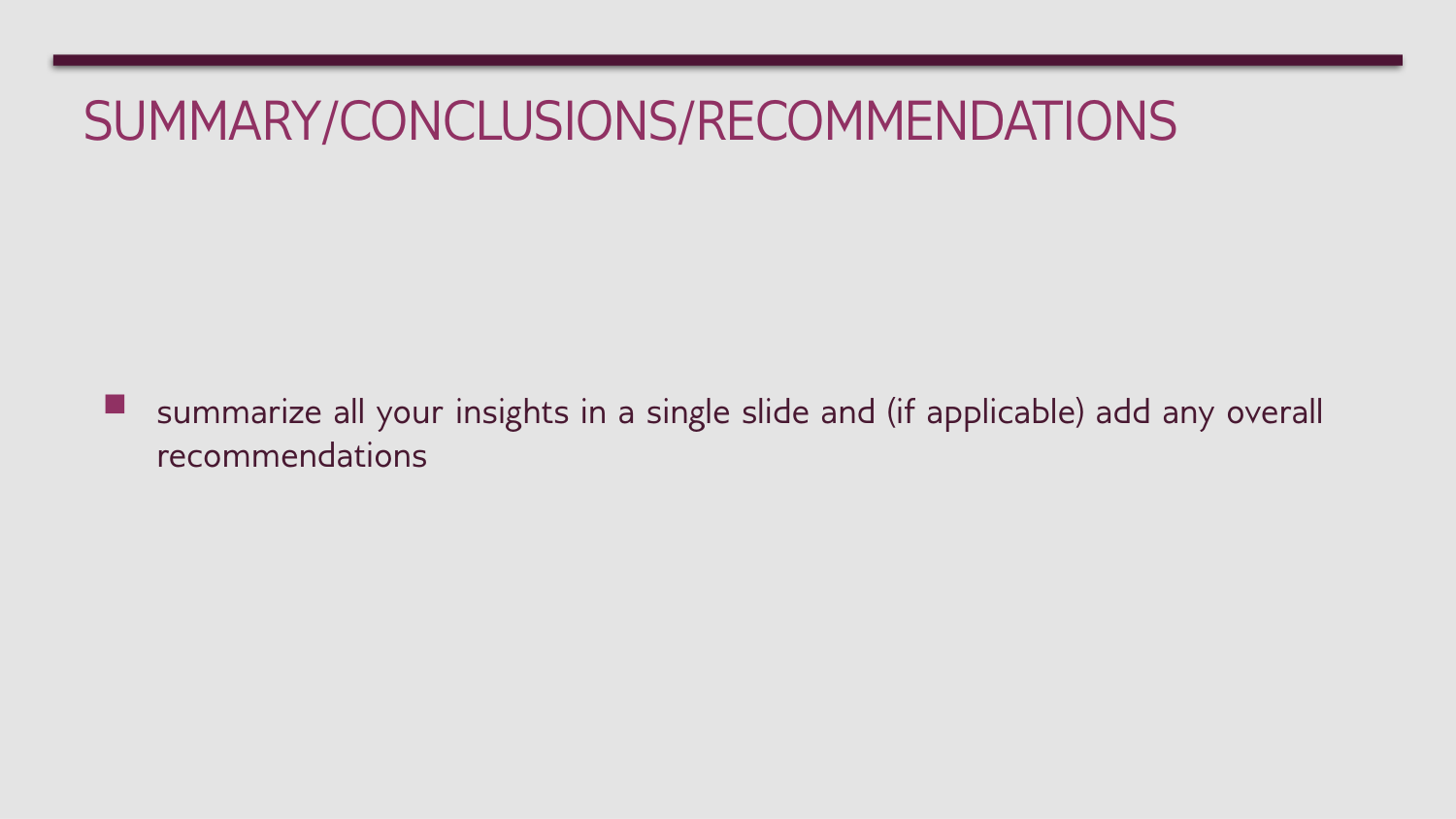

# summary/conclusions/recommendations
summarize all your insights in a single slide and (if applicable) add any overall recommendations